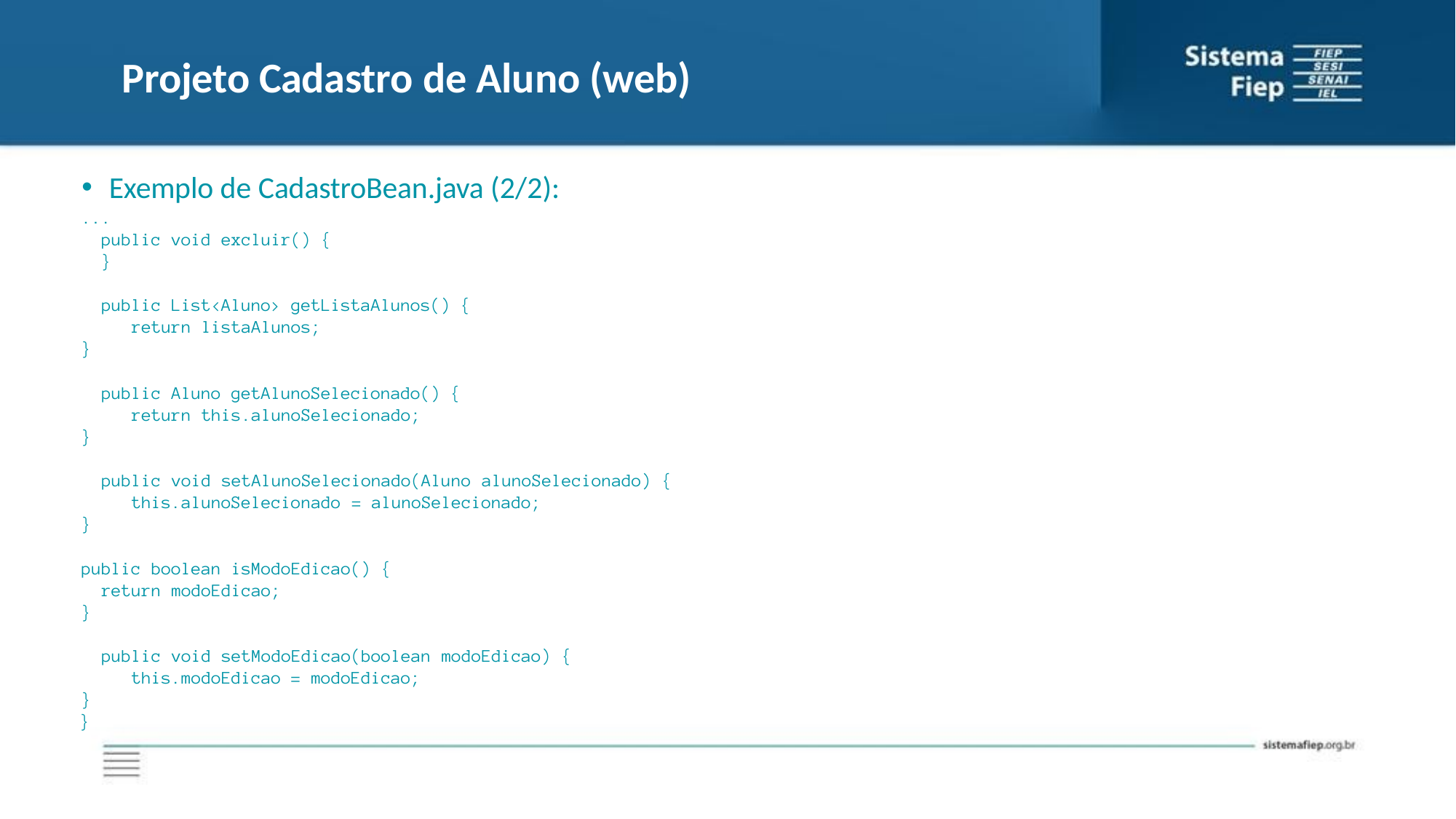

# Projeto Cadastro de Aluno (web)
Exemplo de CadastroBean.java (2/2):
...
public void excluir() {
}

public List<Aluno> getListaAlunos() {  return listaAlunos;
}

public Aluno getAlunoSelecionado() {  return this.alunoSelecionado;
}

public void setAlunoSelecionado(Aluno alunoSelecionado) {  this.alunoSelecionado = alunoSelecionado;
}

public boolean isModoEdicao() {
return modoEdicao;
}

public void setModoEdicao(boolean modoEdicao) {  this.modoEdicao = modoEdicao;
}
}